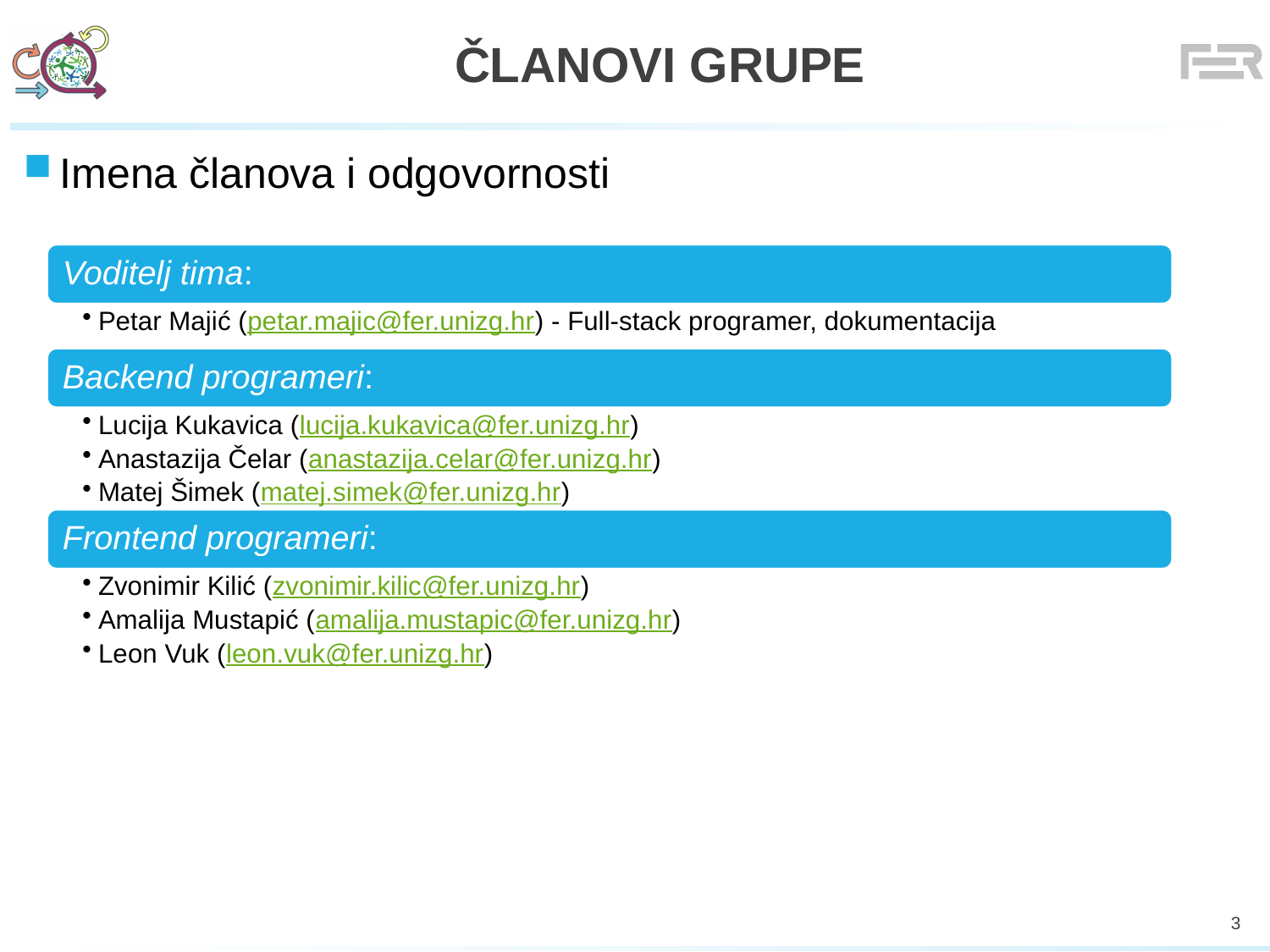

# Članovi grupe
Imena članova i odgovornosti

Voditelj tima:
Petar Majić (petar.majic@fer.unizg.hr) - Full-stack programer, dokumentacija
Backend programeri:
Lucija Kukavica (lucija.kukavica@fer.unizg.hr)
Anastazija Čelar (anastazija.celar@fer.unizg.hr)
Matej Šimek (matej.simek@fer.unizg.hr)
Frontend programeri:
Zvonimir Kilić (zvonimir.kilic@fer.unizg.hr)
Amalija Mustapić (amalija.mustapic@fer.unizg.hr)
Leon Vuk (leon.vuk@fer.unizg.hr)
3